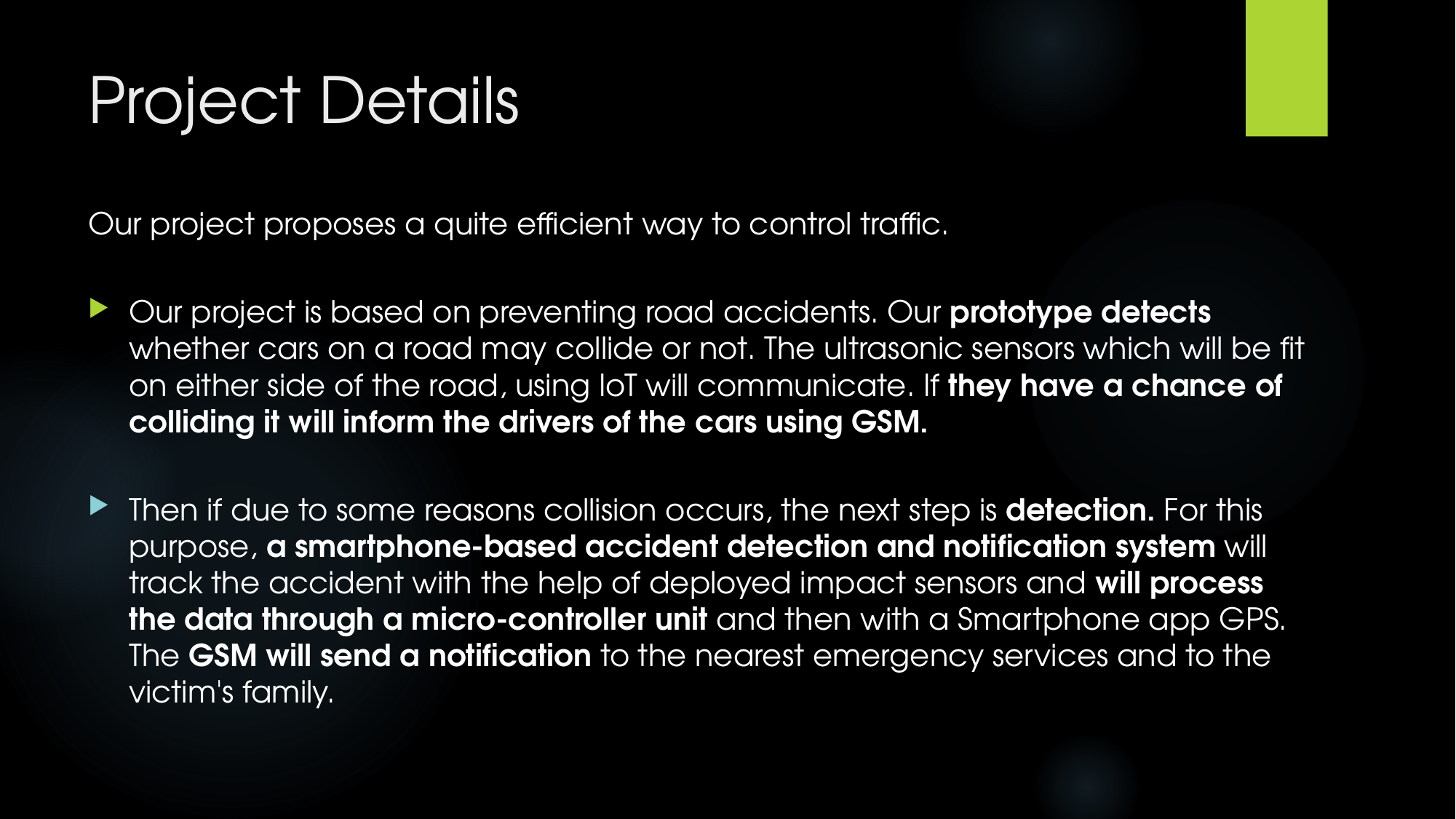

# Project Details
Our project proposes a quite efficient way to control traffic.
Our project is based on preventing road accidents. Our prototype detects whether cars on a road may collide or not. The ultrasonic sensors which will be fit on either side of the road, using IoT will communicate. If they have a chance of colliding it will inform the drivers of the cars using GSM.
Then if due to some reasons collision occurs, the next step is detection. For this purpose, a smartphone-based accident detection and notification system will track the accident with the help of deployed impact sensors and will process the data through a micro-controller unit and then with a Smartphone app GPS.
The GSM will send a notification to the nearest emergency services and to the victim's family.